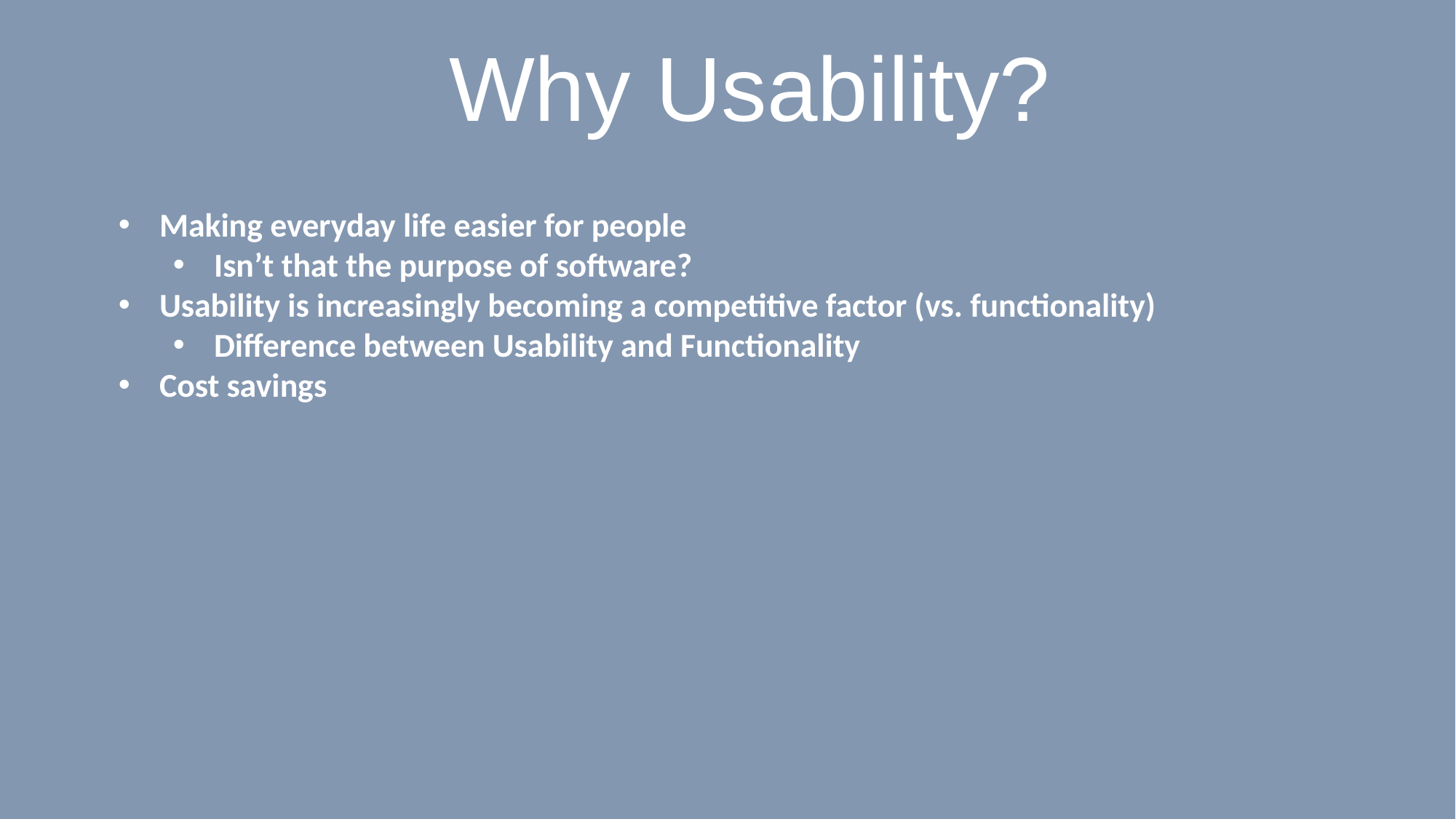

# Why Usability?
Making everyday life easier for people
Isn’t that the purpose of software?
Usability is increasingly becoming a competitive factor (vs. functionality)
Difference between Usability and Functionality
Cost savings